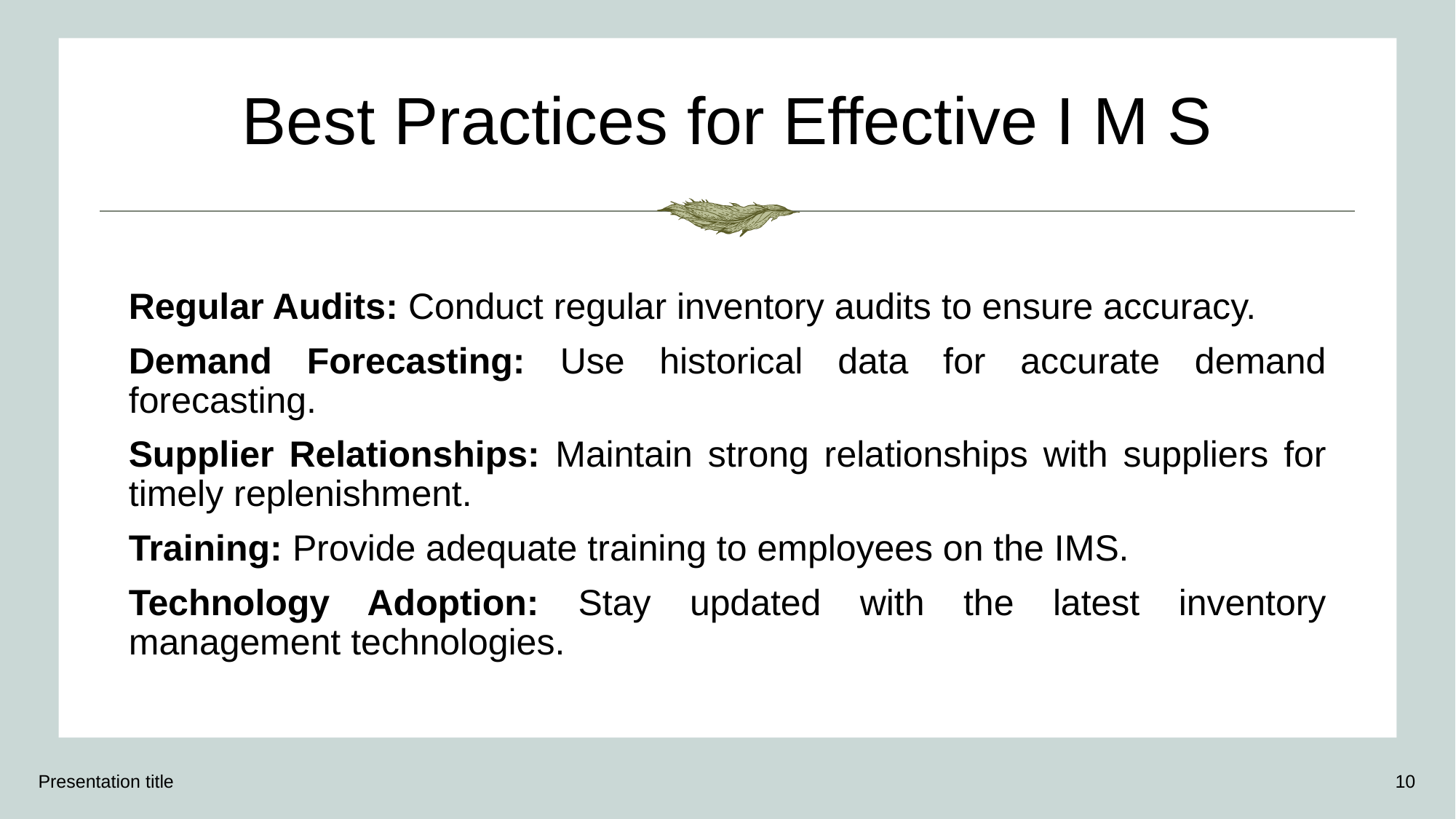

# Best Practices for Effective I M S
Regular Audits: Conduct regular inventory audits to ensure accuracy.
Demand Forecasting: Use historical data for accurate demand forecasting.
Supplier Relationships: Maintain strong relationships with suppliers for timely replenishment.
Training: Provide adequate training to employees on the IMS.
Technology Adoption: Stay updated with the latest inventory management technologies.

Presentation title
10